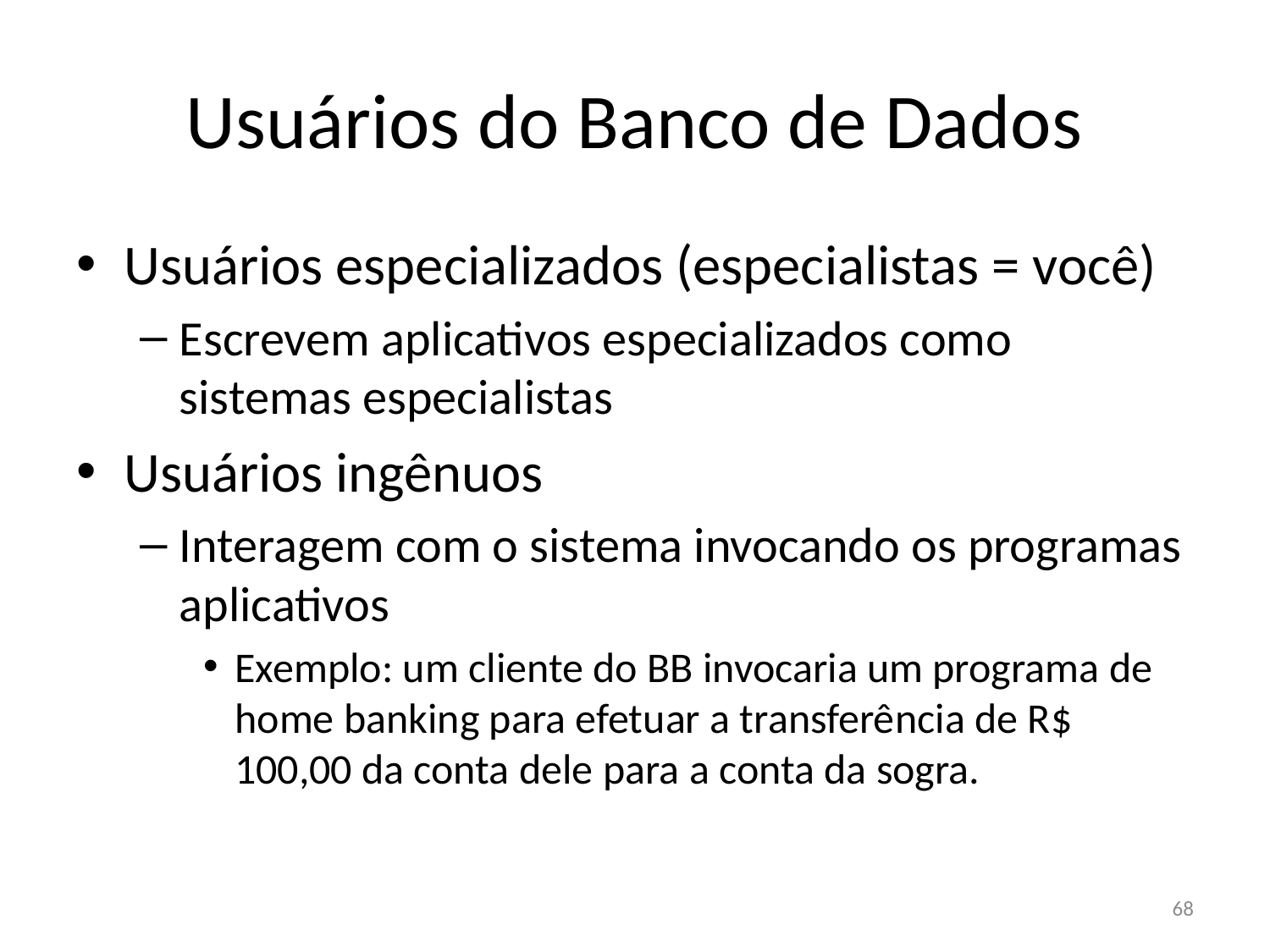

# Usuários do Banco de Dados
Usuários especializados (especialistas = você)
Escrevem aplicativos especializados como sistemas especialistas
Usuários ingênuos
Interagem com o sistema invocando os programas aplicativos
Exemplo: um cliente do BB invocaria um programa de home banking para efetuar a transferência de R$ 100,00 da conta dele para a conta da sogra.
68